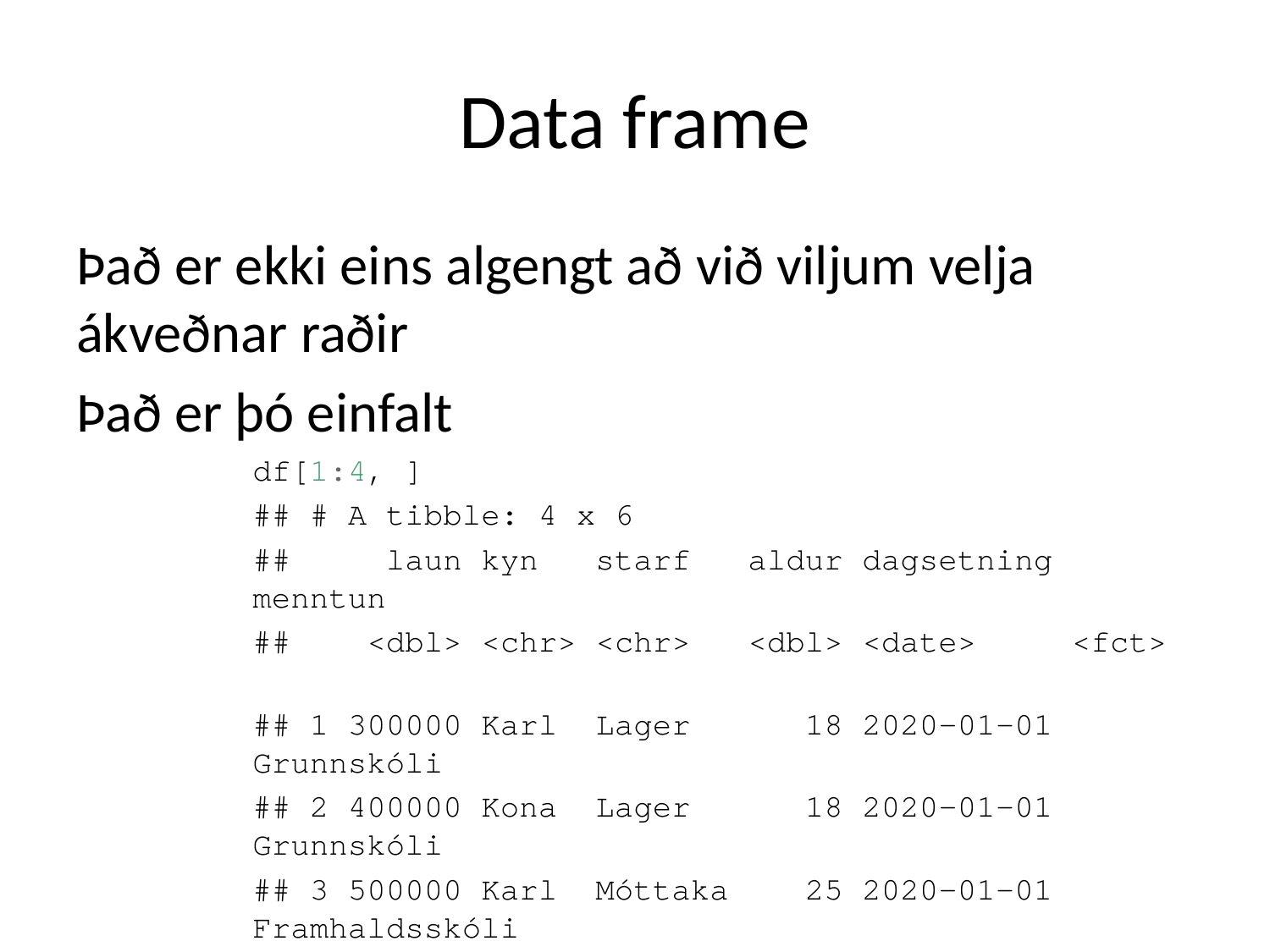

# Data frame
Það er ekki eins algengt að við viljum velja ákveðnar raðir
Það er þó einfalt
df[1:4, ]
## # A tibble: 4 x 6
##     laun kyn   starf   aldur dagsetning menntun
##    <dbl> <chr> <chr>   <dbl> <date>     <fct>
## 1 300000 Karl  Lager      18 2020-01-01 Grunnskóli
## 2 400000 Kona  Lager      18 2020-01-01 Grunnskóli
## 3 500000 Karl  Móttaka    25 2020-01-01 Framhaldsskóli
## 4 600000 Kona  Móttaka    25 2020-01-01 Framhaldsskóli